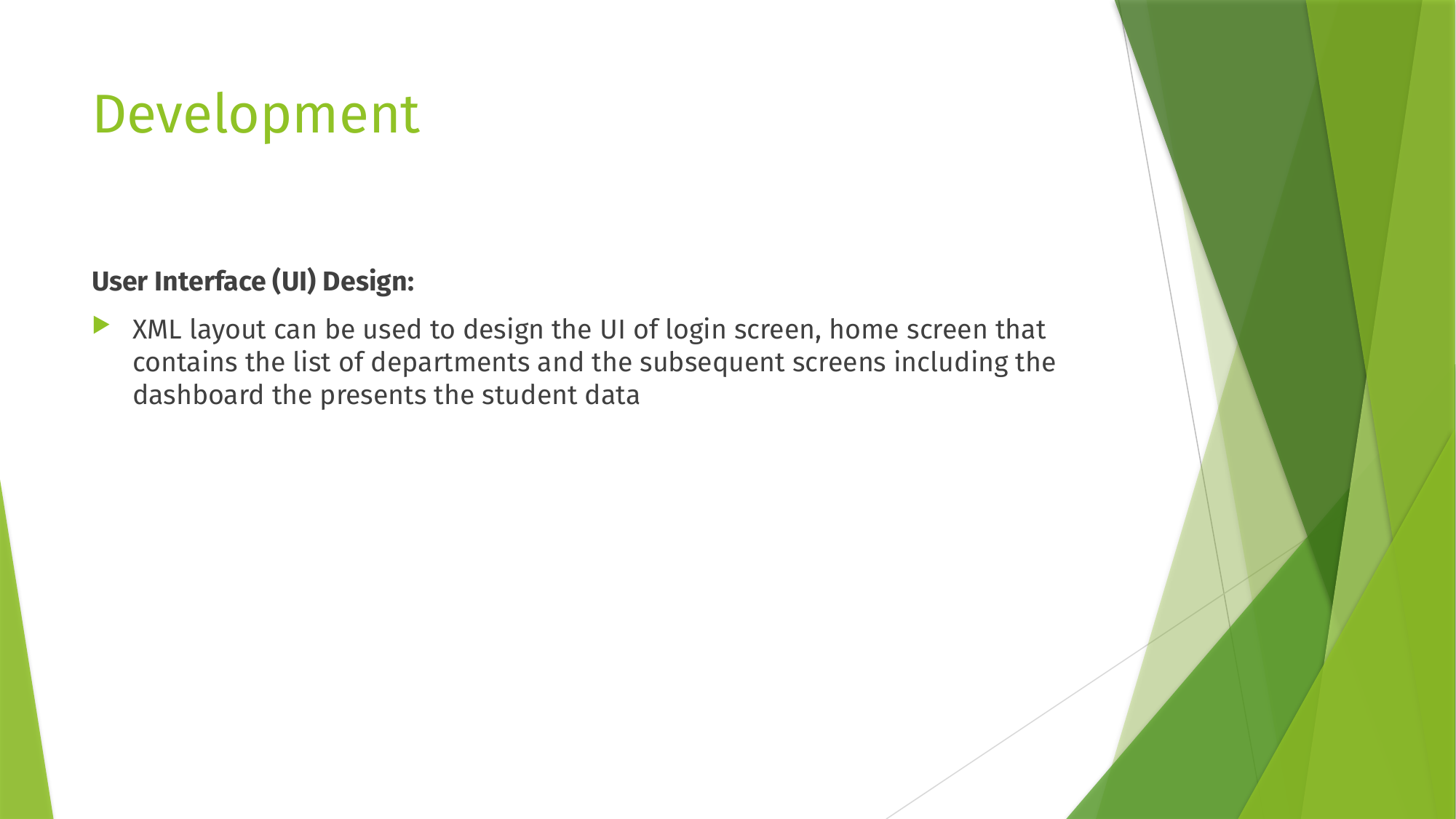

# Development
User Interface (UI) Design:
XML layout can be used to design the UI of login screen, home screen that contains the list of departments and the subsequent screens including the dashboard the presents the student data